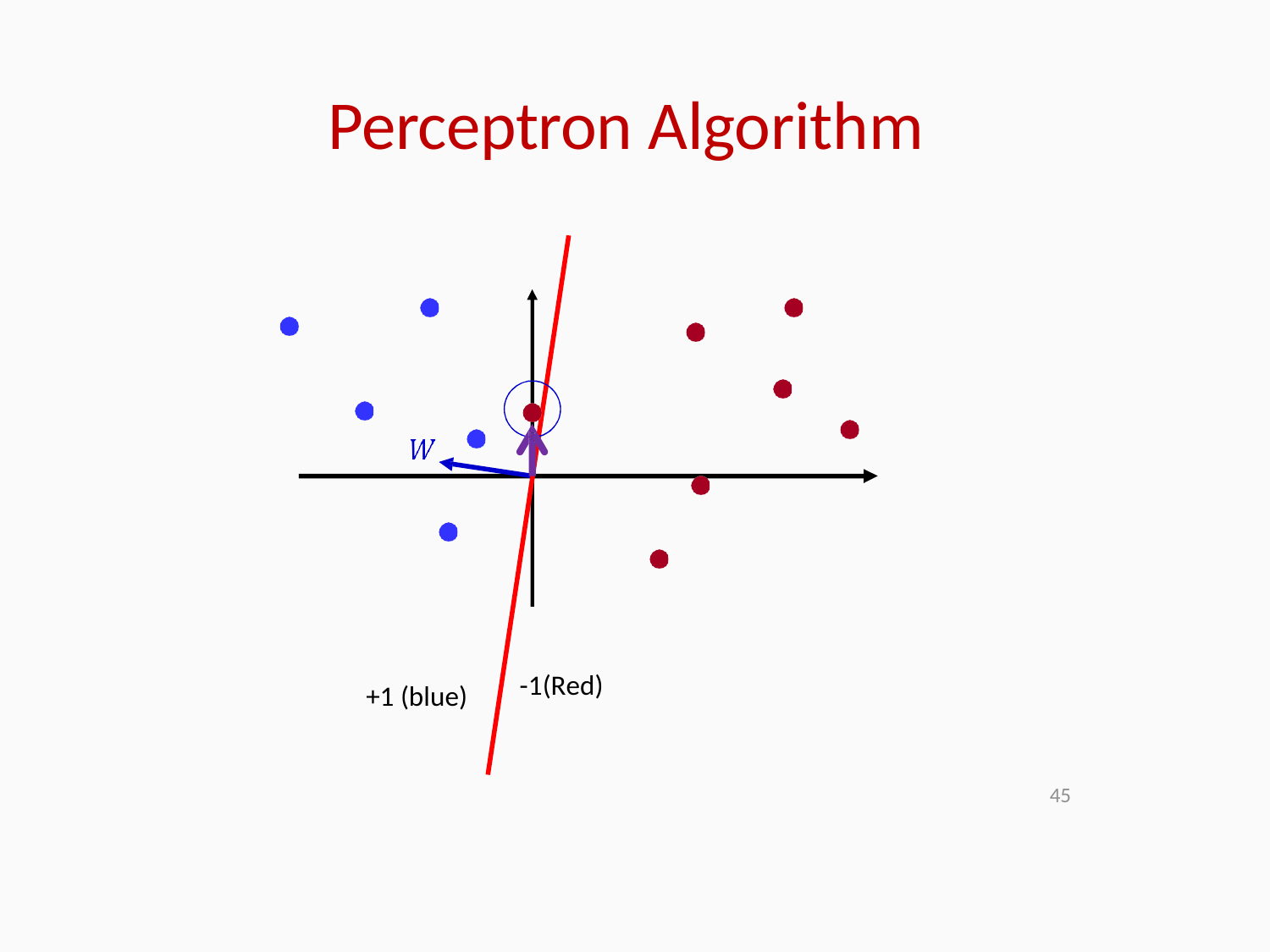

# Perceptron Algorithm

-1(Red)
+1 (blue)
45